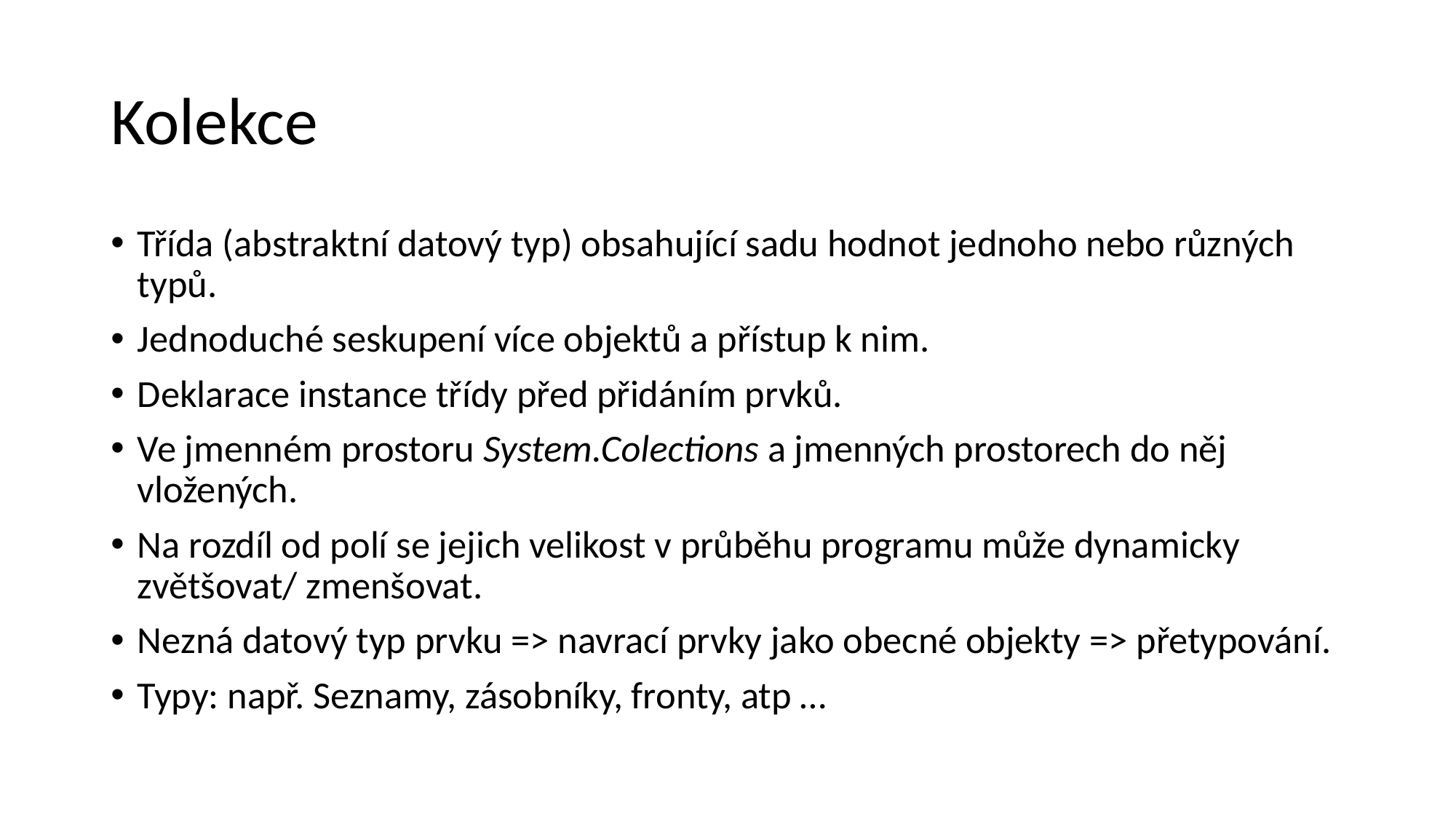

# Kolekce
Třída (abstraktní datový typ) obsahující sadu hodnot jednoho nebo různých typů.
Jednoduché seskupení více objektů a přístup k nim.
Deklarace instance třídy před přidáním prvků.
Ve jmenném prostoru System.Colections a jmenných prostorech do něj vložených.
Na rozdíl od polí se jejich velikost v průběhu programu může dynamicky zvětšovat/ zmenšovat.
Nezná datový typ prvku => navrací prvky jako obecné objekty => přetypování.
Typy: např. Seznamy, zásobníky, fronty, atp …